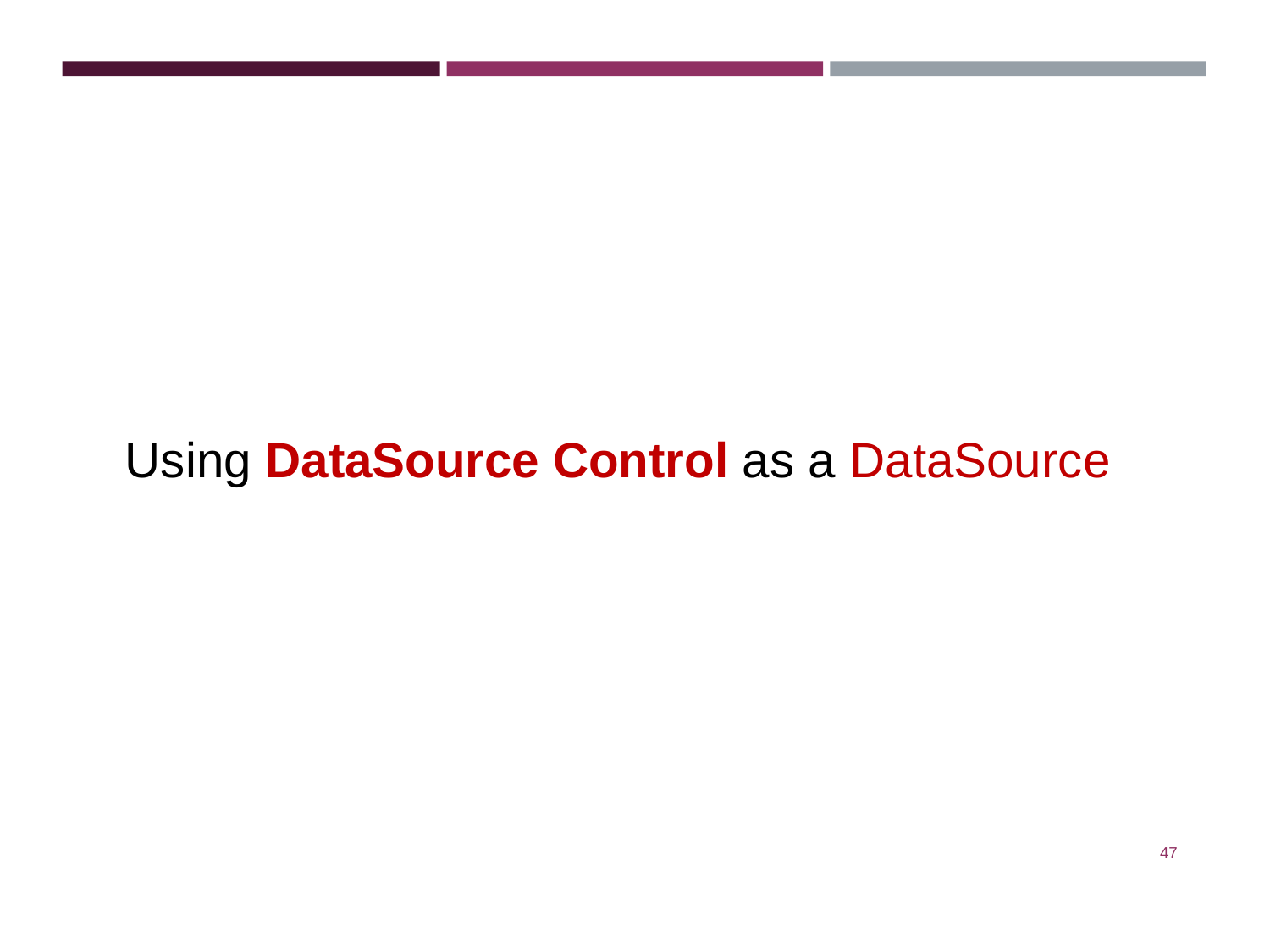

Using DataSource Control as a DataSource
47